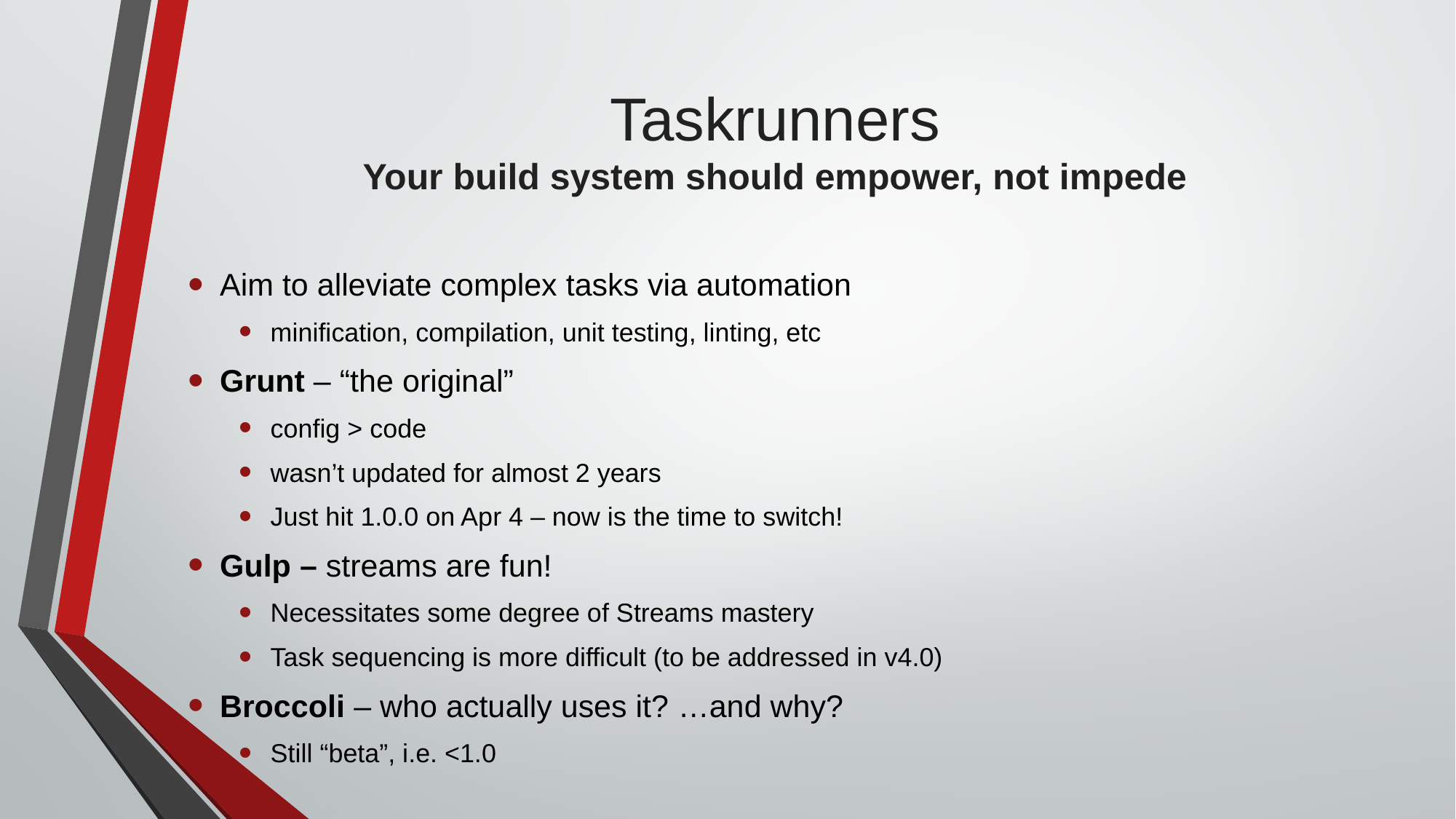

# Taskrunners Your build system should empower, not impede
Aim to alleviate complex tasks via automation
minification, compilation, unit testing, linting, etc
Grunt – “the original”
config > code
wasn’t updated for almost 2 years
Just hit 1.0.0 on Apr 4 – now is the time to switch!
Gulp – streams are fun!
Necessitates some degree of Streams mastery
Task sequencing is more difficult (to be addressed in v4.0)
Broccoli – who actually uses it? …and why?
Still “beta”, i.e. <1.0